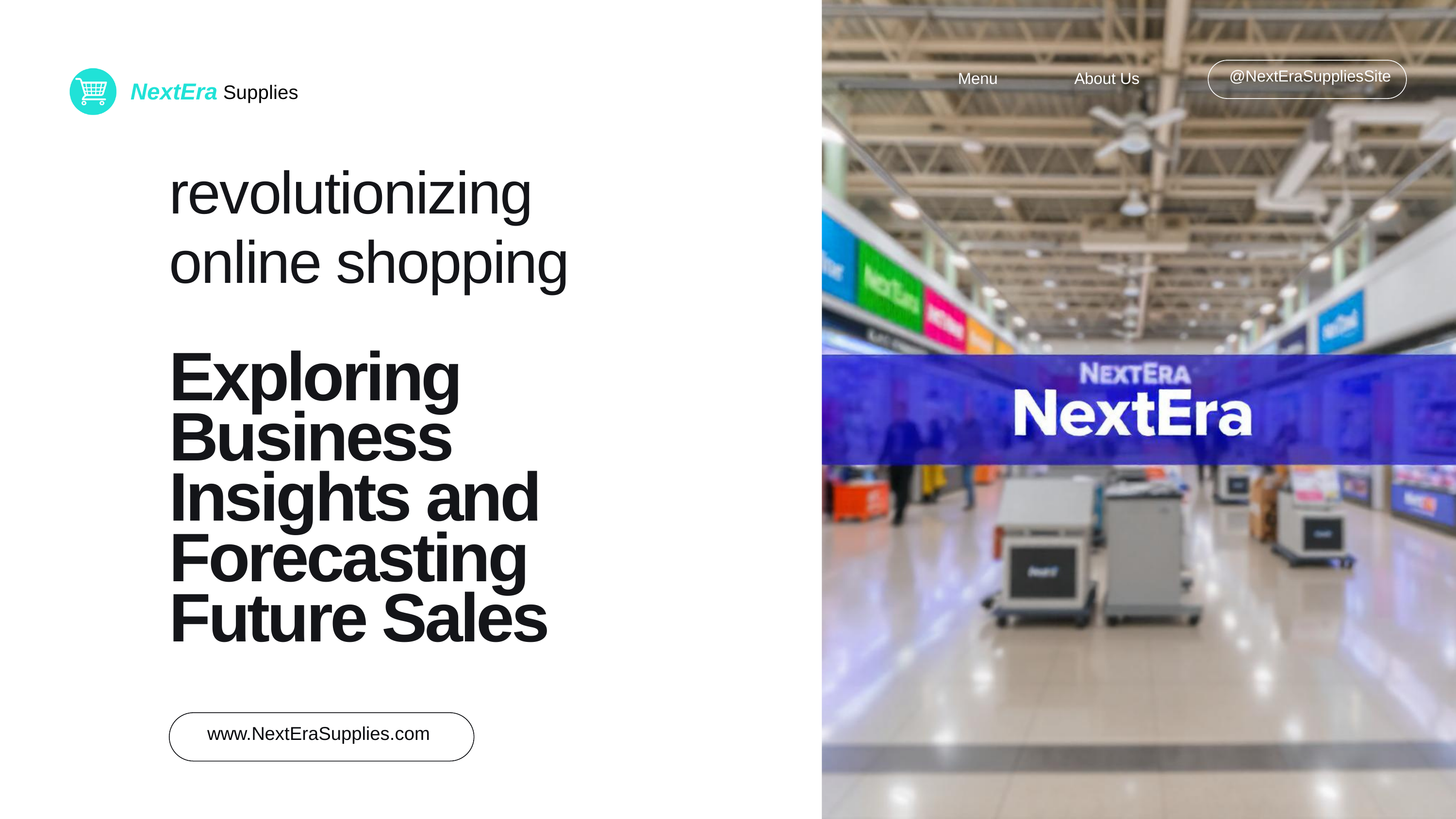

@NextEraSuppliesSite

NextEra
 Supplies
Menu
About Us
revolutionizing online shopping
Exploring Business Insights and Forecasting Future Sales

www.NextEraSupplies.com